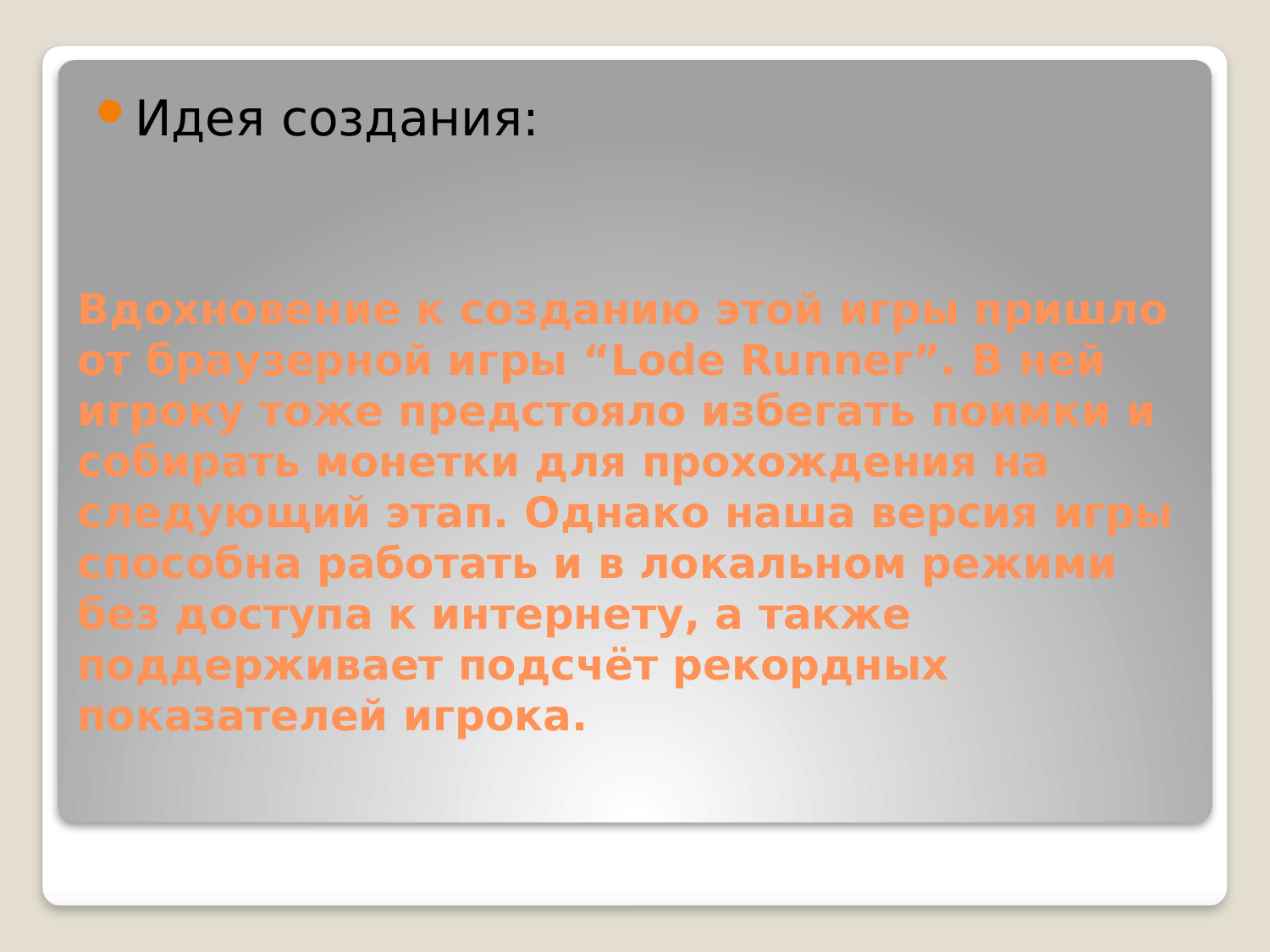

Идея создания:
# Вдохновение к созданию этой игры пришло от браузерной игры “Lode Runner”. В ней игроку тоже предстояло избегать поимки и собирать монетки для прохождения на следующий этап. Однако наша версия игры способна работать и в локальном режими без доступа к интернету, а также поддерживает подсчёт рекордных показателей игрока.